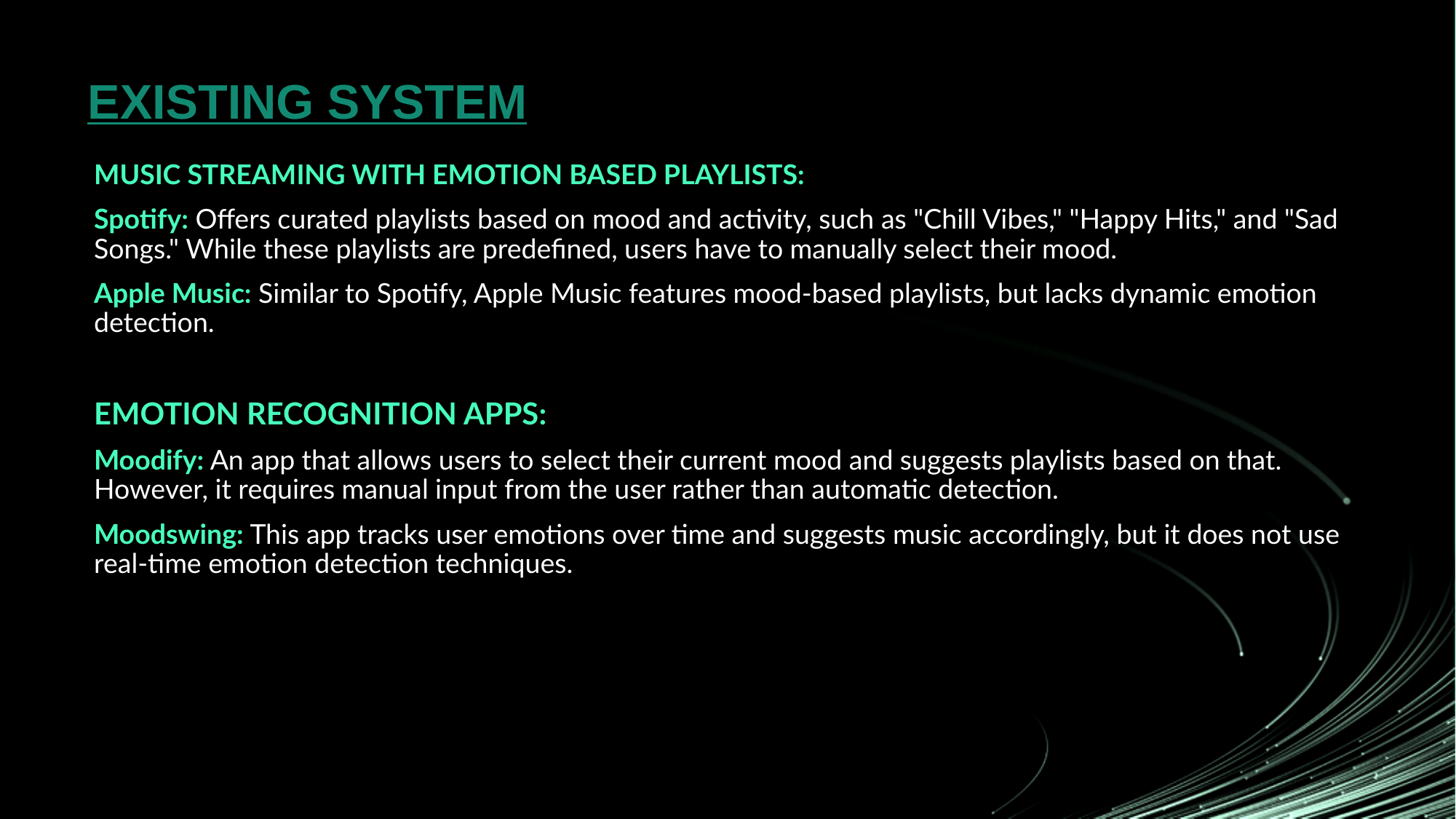

# EXISTING SYSTEM
MUSIC STREAMING WITH EMOTION BASED PLAYLISTS:
Spotify: Offers curated playlists based on mood and activity, such as "Chill Vibes," "Happy Hits," and "Sad Songs." While these playlists are predefined, users have to manually select their mood.
Apple Music: Similar to Spotify, Apple Music features mood-based playlists, but lacks dynamic emotion detection.

EMOTION RECOGNITION APPS:
Moodify: An app that allows users to select their current mood and suggests playlists based on that. However, it requires manual input from the user rather than automatic detection.
Moodswing: This app tracks user emotions over time and suggests music accordingly, but it does not use real-time emotion detection techniques.